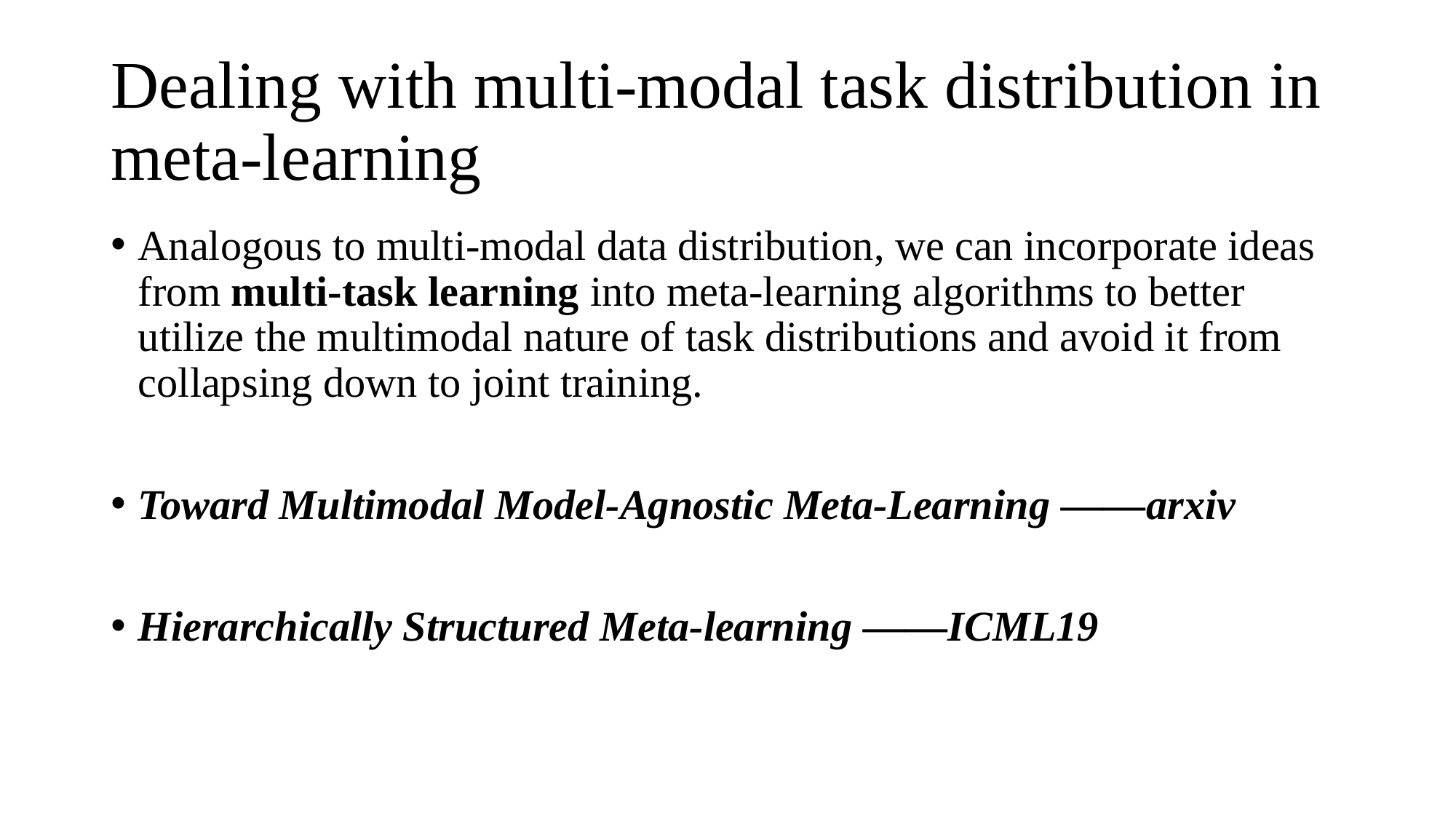

# Dealing with multi-modal task distribution in meta-learning
Analogous to multi-modal data distribution, we can incorporate ideas from multi-task learning into meta-learning algorithms to better utilize the multimodal nature of task distributions and avoid it from collapsing down to joint training.

Toward Multimodal Model-Agnostic Meta-Learning ——arxiv

Hierarchically Structured Meta-learning ——ICML19